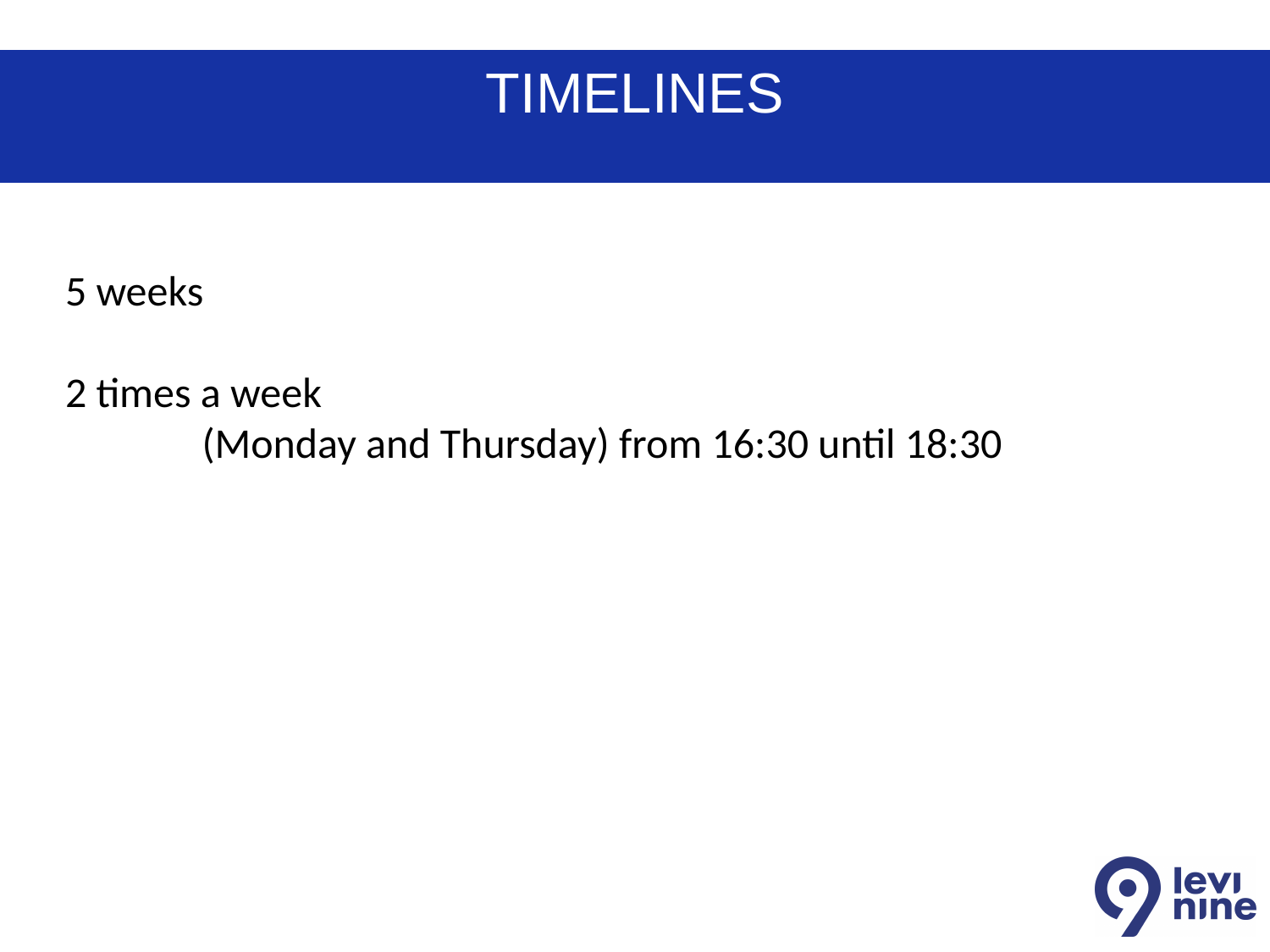

# Timelines
5 weeks

2 times a week
	 (Monday and Thursday) from 16:30 until 18:30